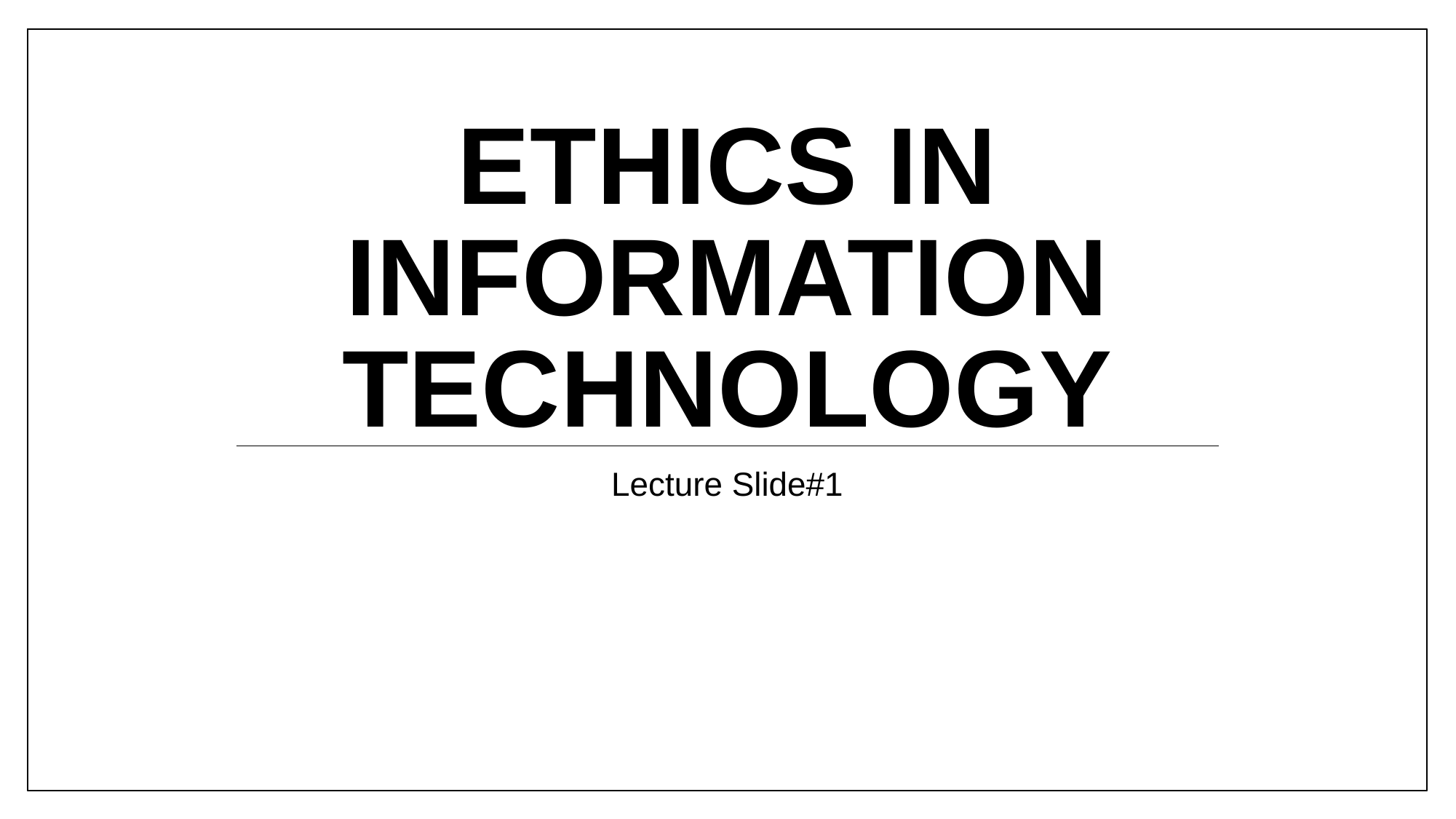

# Ethics in information technology
Lecture Slide#1